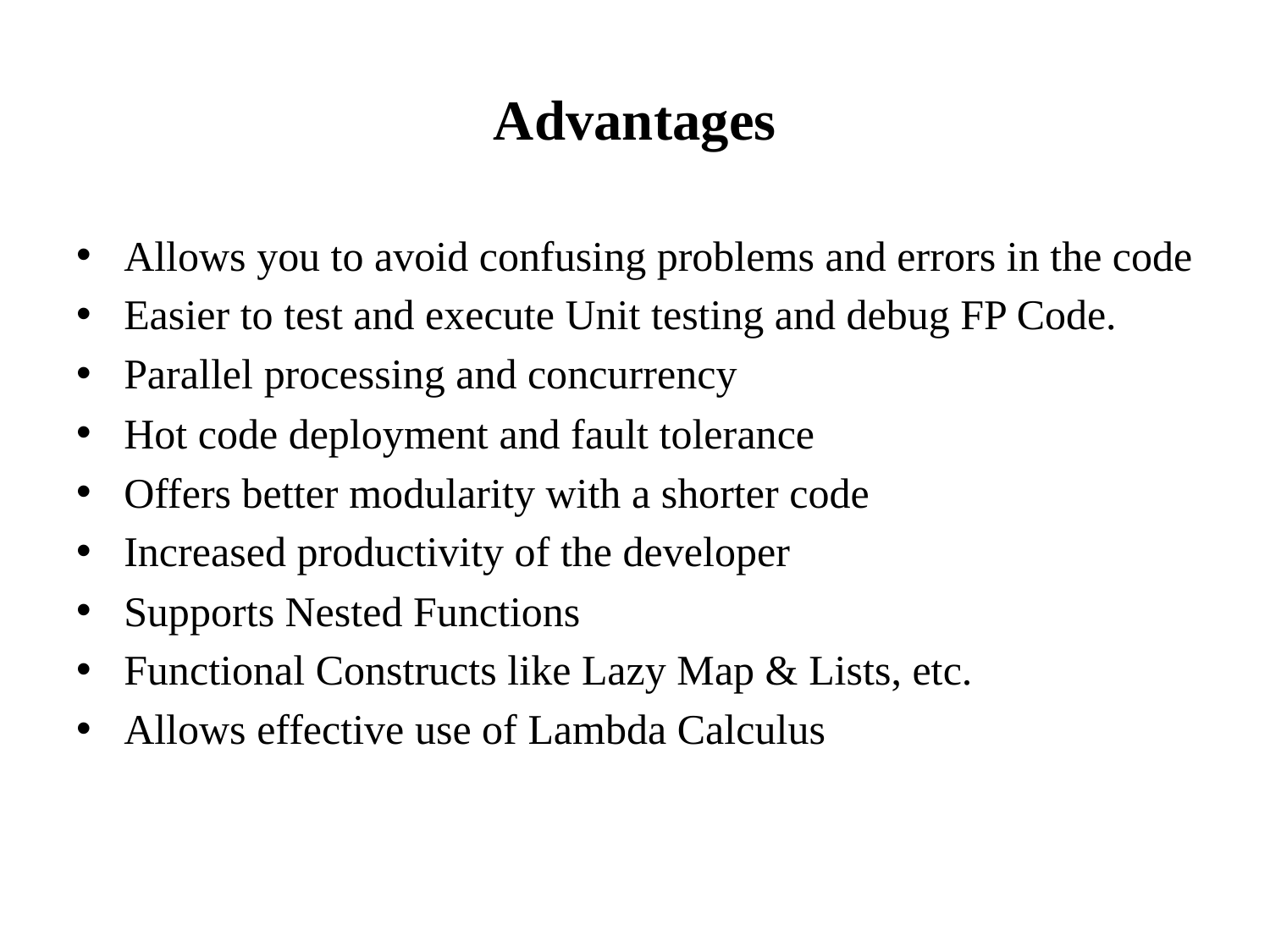

# Advantages
Allows you to avoid confusing problems and errors in the code
Easier to test and execute Unit testing and debug FP Code.
Parallel processing and concurrency
Hot code deployment and fault tolerance
Offers better modularity with a shorter code
Increased productivity of the developer
Supports Nested Functions
Functional Constructs like Lazy Map & Lists, etc.
Allows effective use of Lambda Calculus